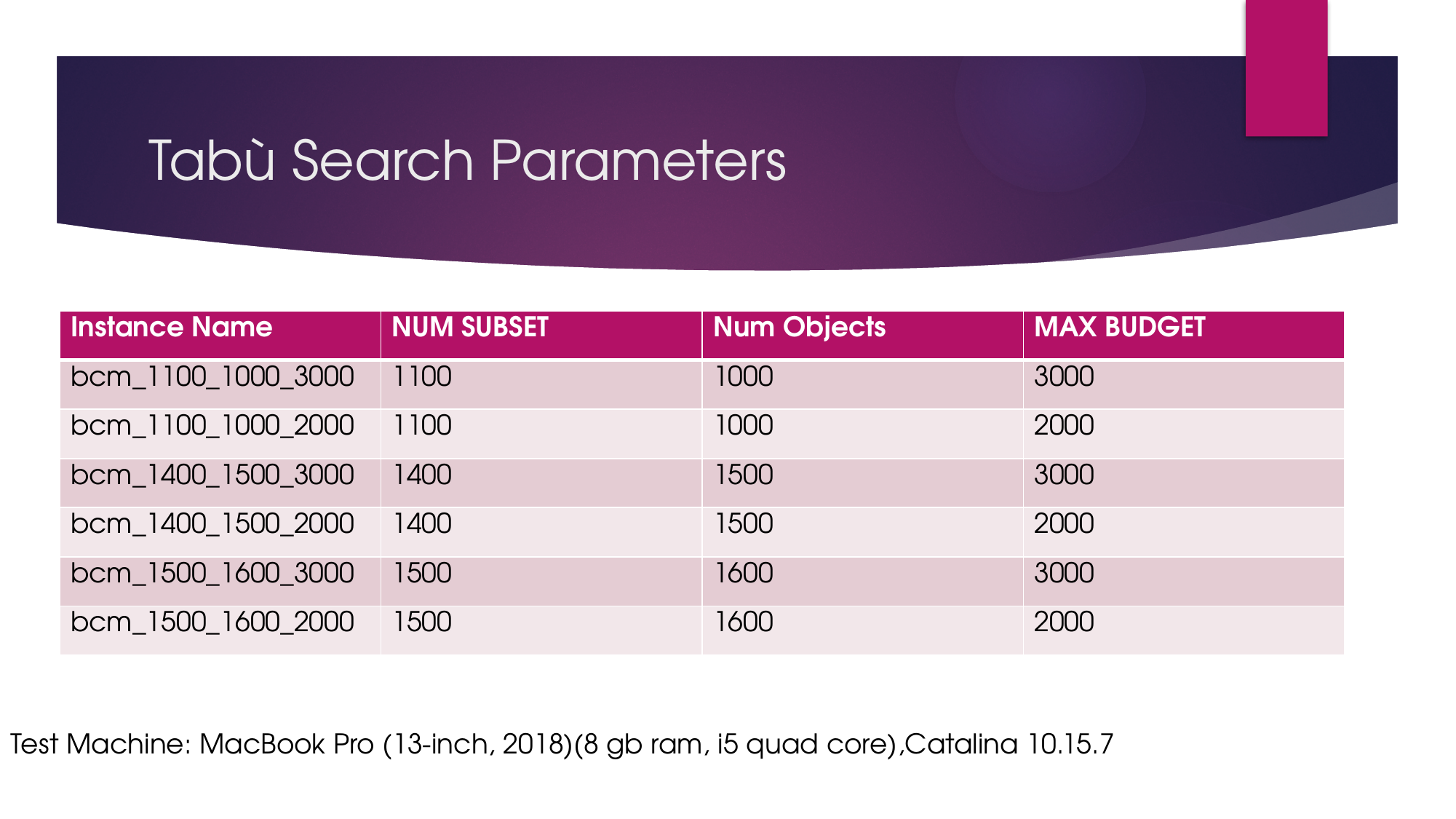

# Tabù Search Parameters
| Instance Name | NUM SUBSET | Num Objects | MAX BUDGET |
| --- | --- | --- | --- |
| bcm\_1100\_1000\_3000 | 1100 | 1000 | 3000 |
| bcm\_1100\_1000\_2000 | 1100 | 1000 | 2000 |
| bcm\_1400\_1500\_3000 | 1400 | 1500 | 3000 |
| bcm\_1400\_1500\_2000 | 1400 | 1500 | 2000 |
| bcm\_1500\_1600\_3000 | 1500 | 1600 | 3000 |
| bcm\_1500\_1600\_2000 | 1500 | 1600 | 2000 |
Test Machine: MacBook Pro (13-inch, 2018)(8 gb ram, i5 quad core),Catalina 10.15.7